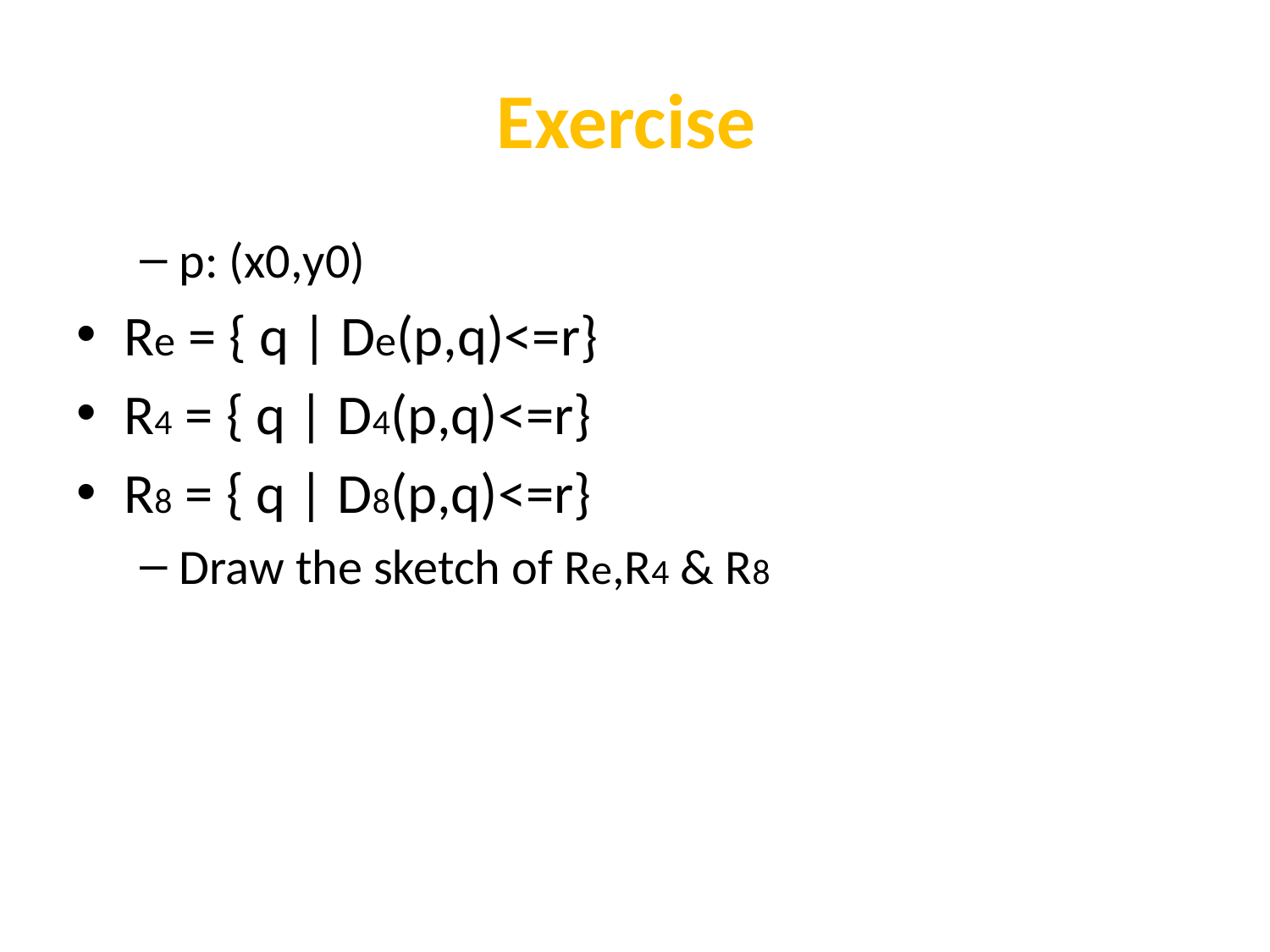

# Exercise
p: (x0,y0)
Re = { q | De(p,q)<=r}
R4 = { q | D4(p,q)<=r}
R8 = { q | D8(p,q)<=r}
Draw the sketch of Re,R4 & R8